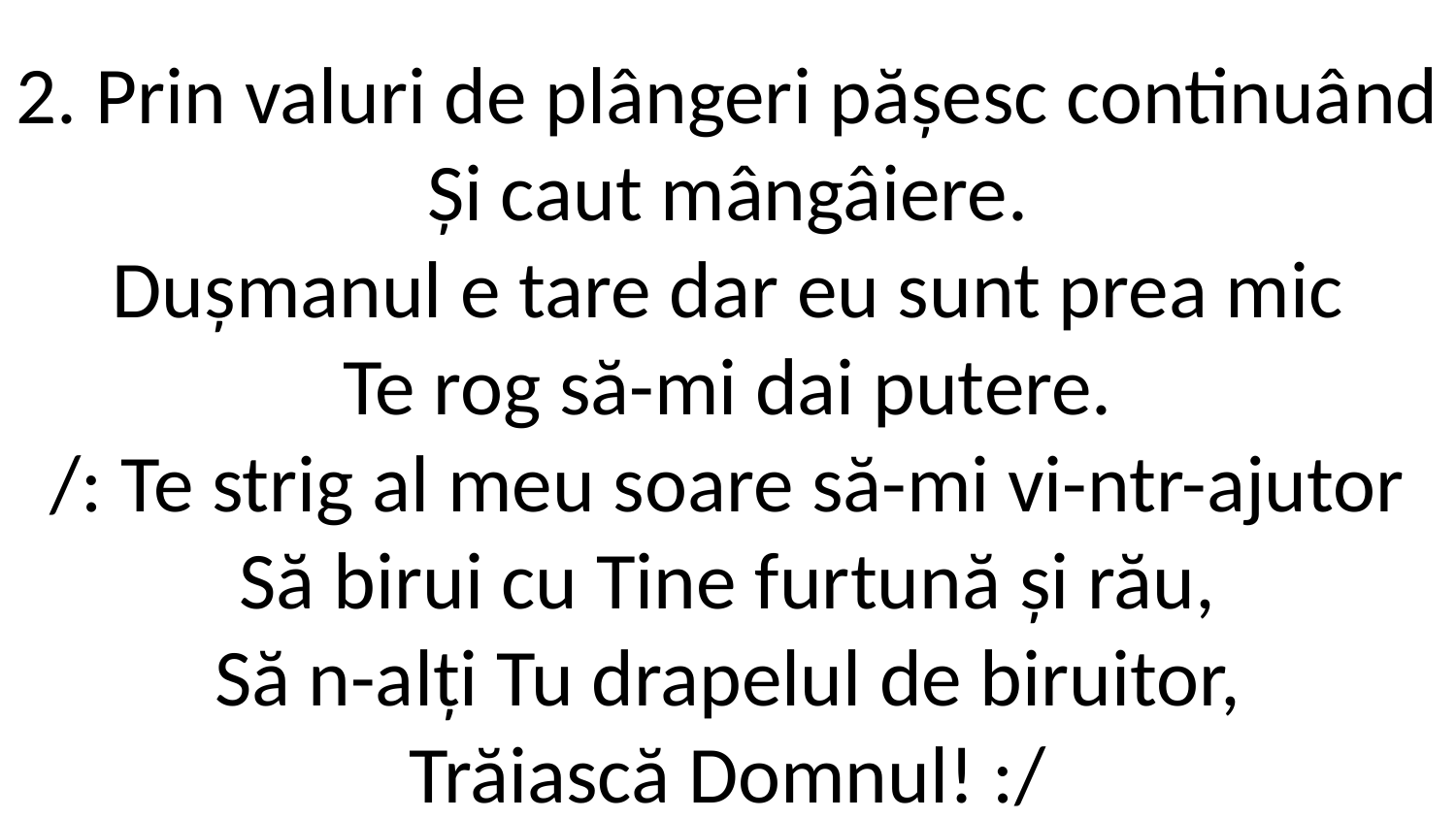

2. Prin valuri de plângeri pășesc continuând
Și caut mângâiere.
Dușmanul e tare dar eu sunt prea mic
Te rog să-mi dai putere.
/: Te strig al meu soare să-mi vi-ntr-ajutor
Să birui cu Tine furtună și rău,
Să n-alți Tu drapelul de biruitor,
Trăiască Domnul! :/